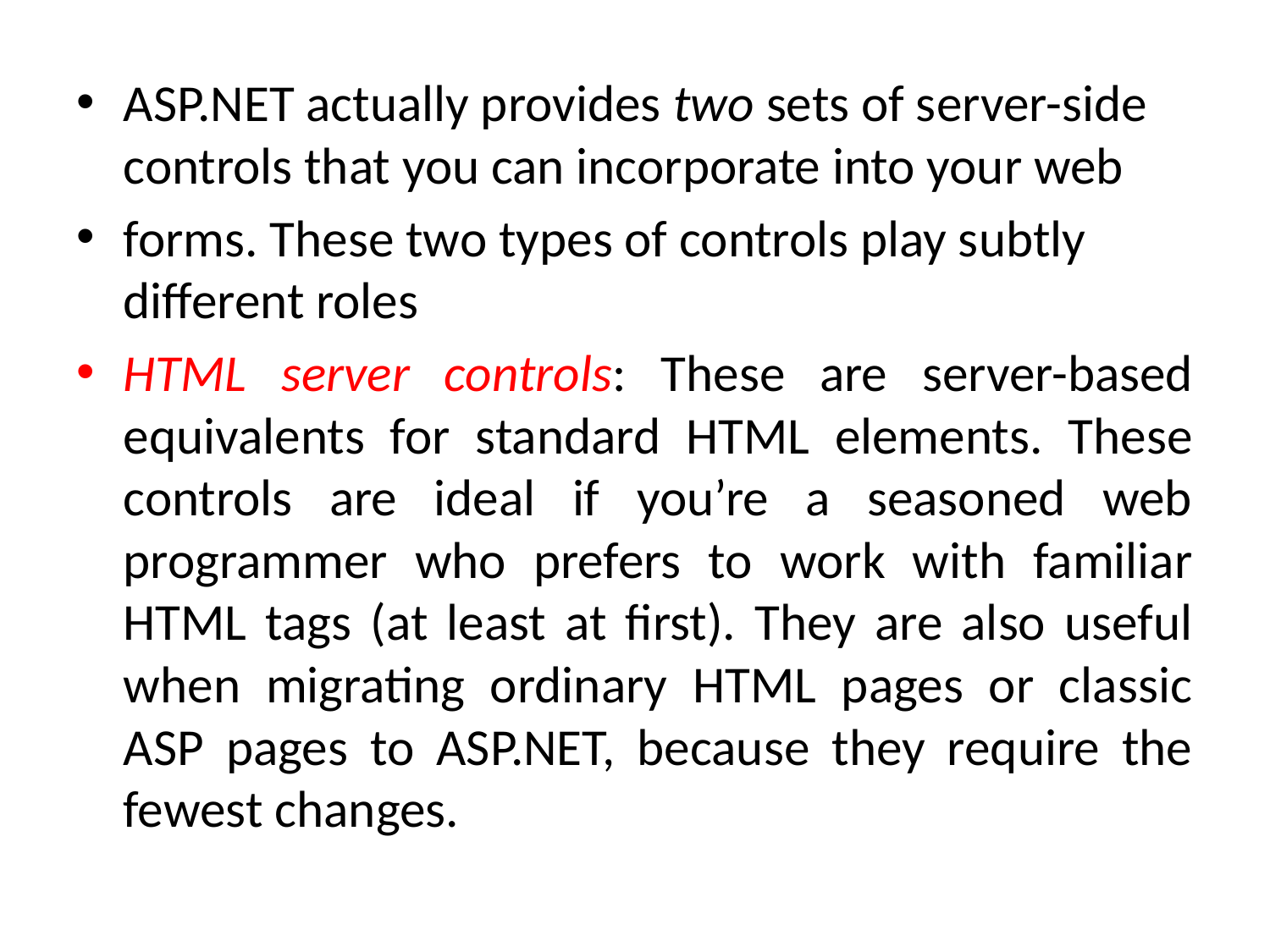

ASP.NET actually provides two sets of server-side controls that you can incorporate into your web
forms. These two types of controls play subtly different roles
HTML server controls: These are server-based equivalents for standard HTML elements. These controls are ideal if you’re a seasoned web programmer who prefers to work with familiar HTML tags (at least at first). They are also useful when migrating ordinary HTML pages or classic ASP pages to ASP.NET, because they require the fewest changes.